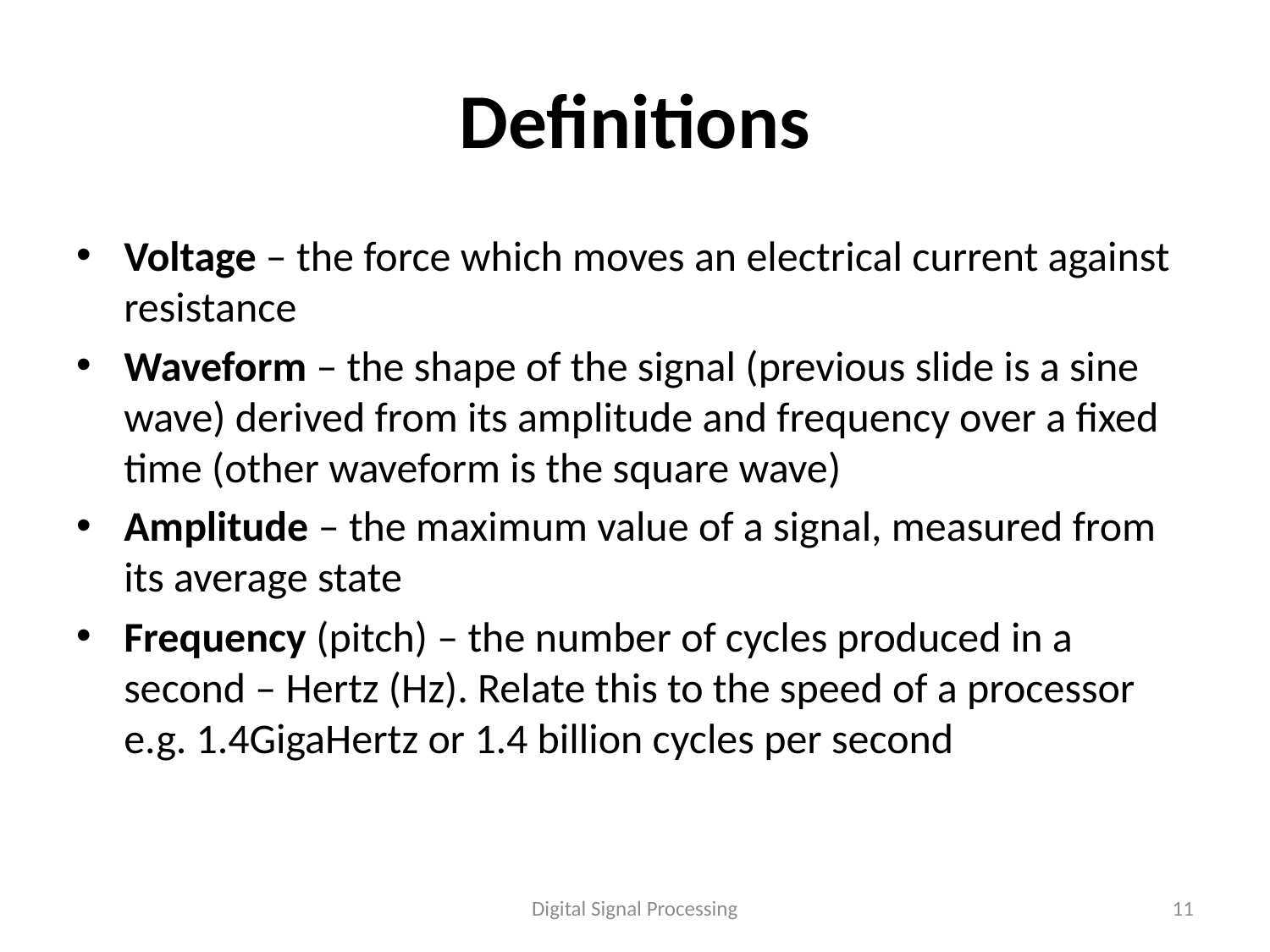

# Definitions
Voltage – the force which moves an electrical current against resistance
Waveform – the shape of the signal (previous slide is a sine wave) derived from its amplitude and frequency over a fixed time (other waveform is the square wave)
Amplitude – the maximum value of a signal, measured from its average state
Frequency (pitch) – the number of cycles produced in a second – Hertz (Hz). Relate this to the speed of a processor e.g. 1.4GigaHertz or 1.4 billion cycles per second
Digital Signal Processing
11